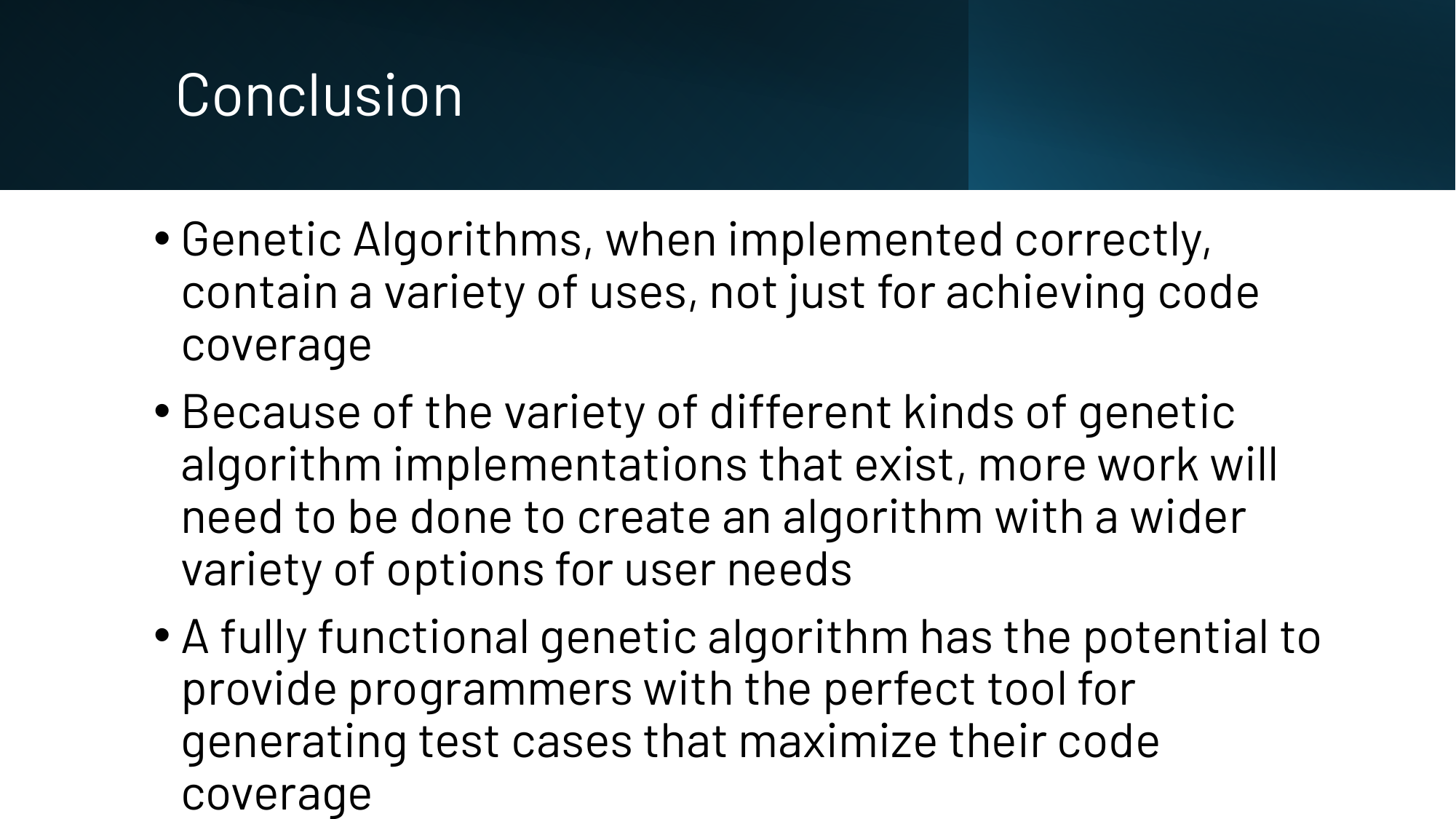

# Conclusion
Genetic Algorithms, when implemented correctly, contain a variety of uses, not just for achieving code coverage
Because of the variety of different kinds of genetic algorithm implementations that exist, more work will need to be done to create an algorithm with a wider variety of options for user needs
A fully functional genetic algorithm has the potential to provide programmers with the perfect tool for generating test cases that maximize their code coverage